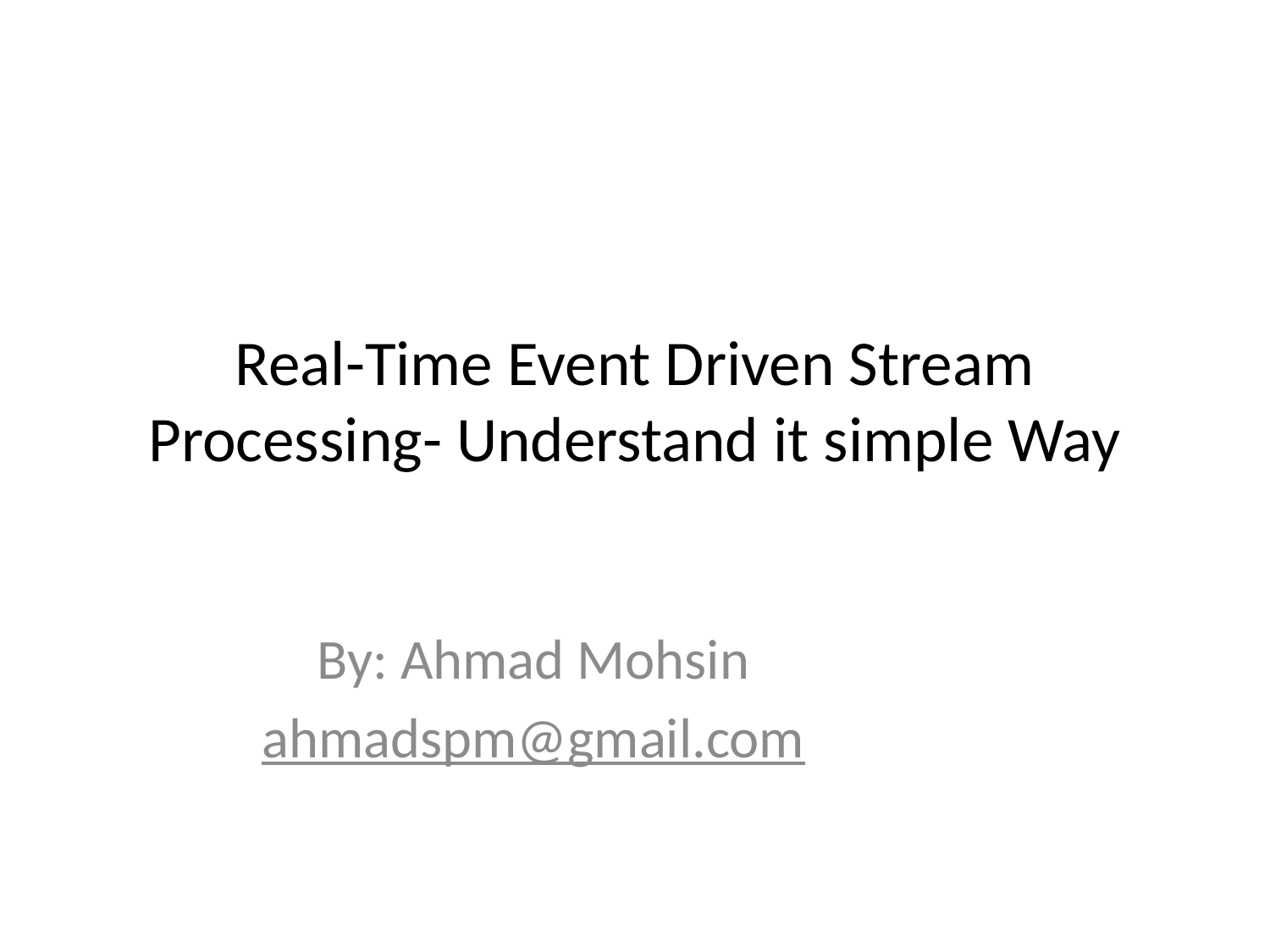

# Real-Time Event Driven Stream Processing- Understand it simple Way
By: Ahmad Mohsin
ahmadspm@gmail.com